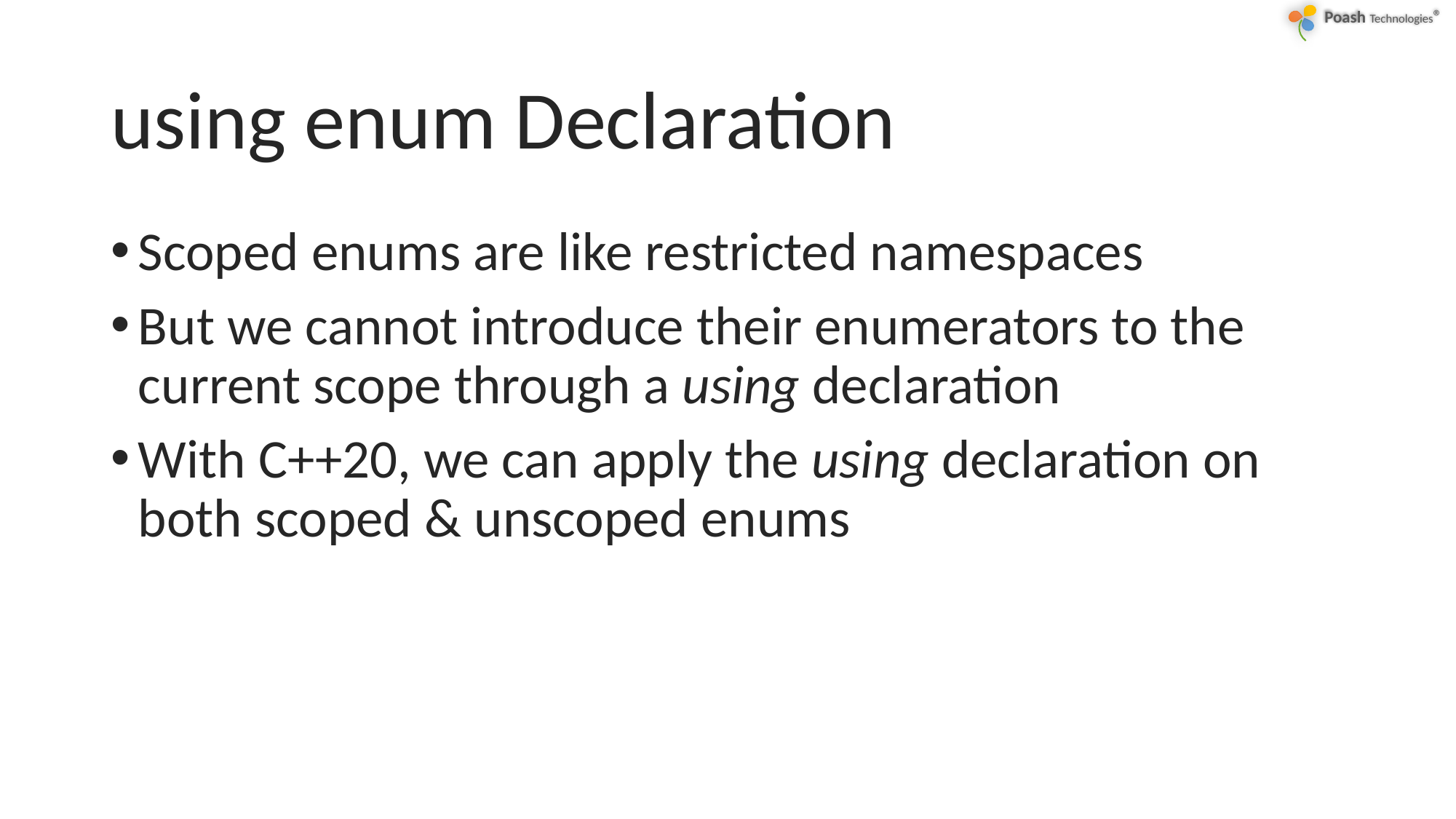

# using enum Declaration
Scoped enums are like restricted namespaces
But we cannot introduce their enumerators to the current scope through a using declaration
With C++20, we can apply the using declaration on both scoped & unscoped enums